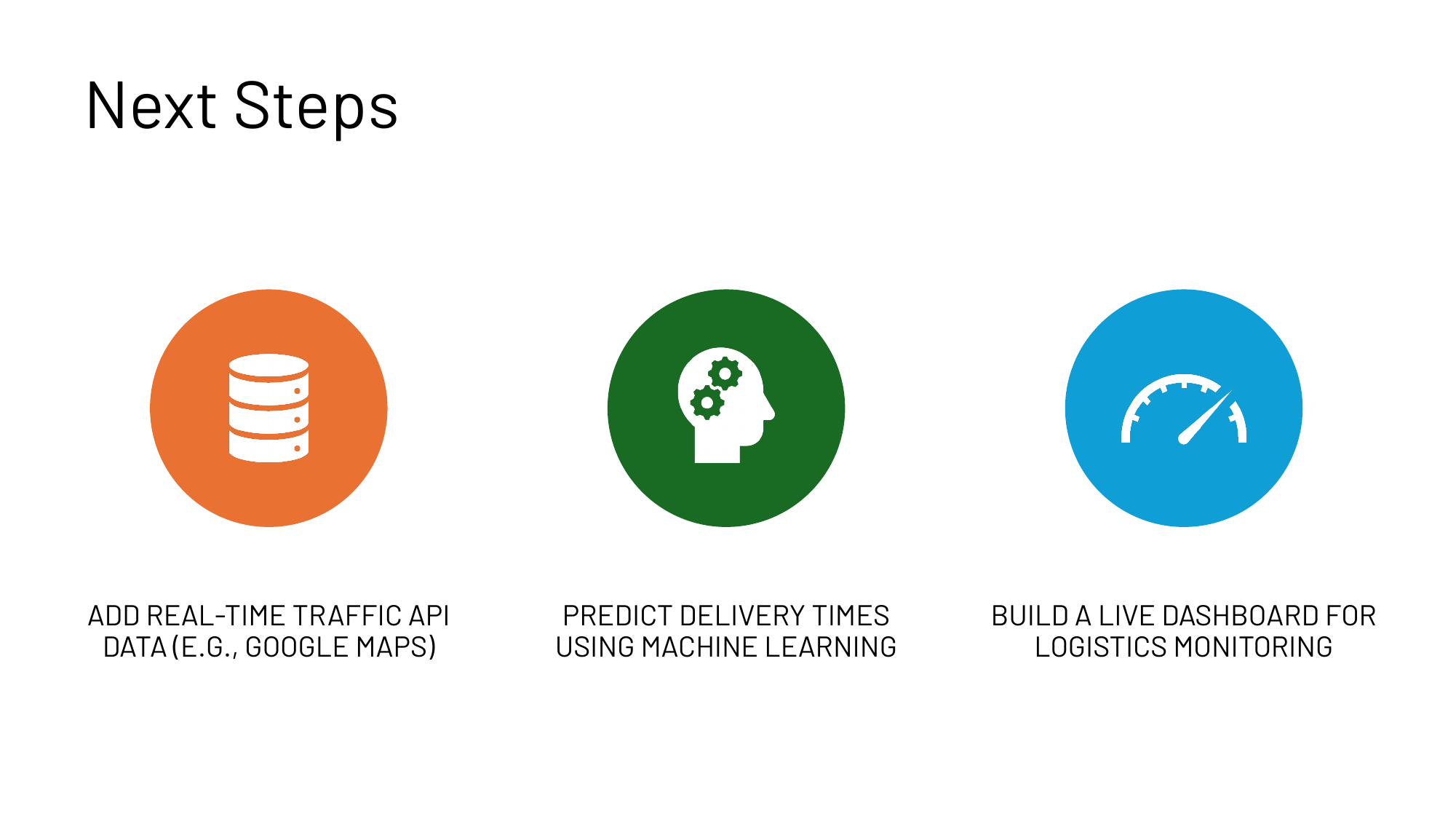

# Next Steps
Add real-time traffic API data (e.g., Google Maps)
Predict delivery times using machine learning
Build a live dashboard for logistics monitoring